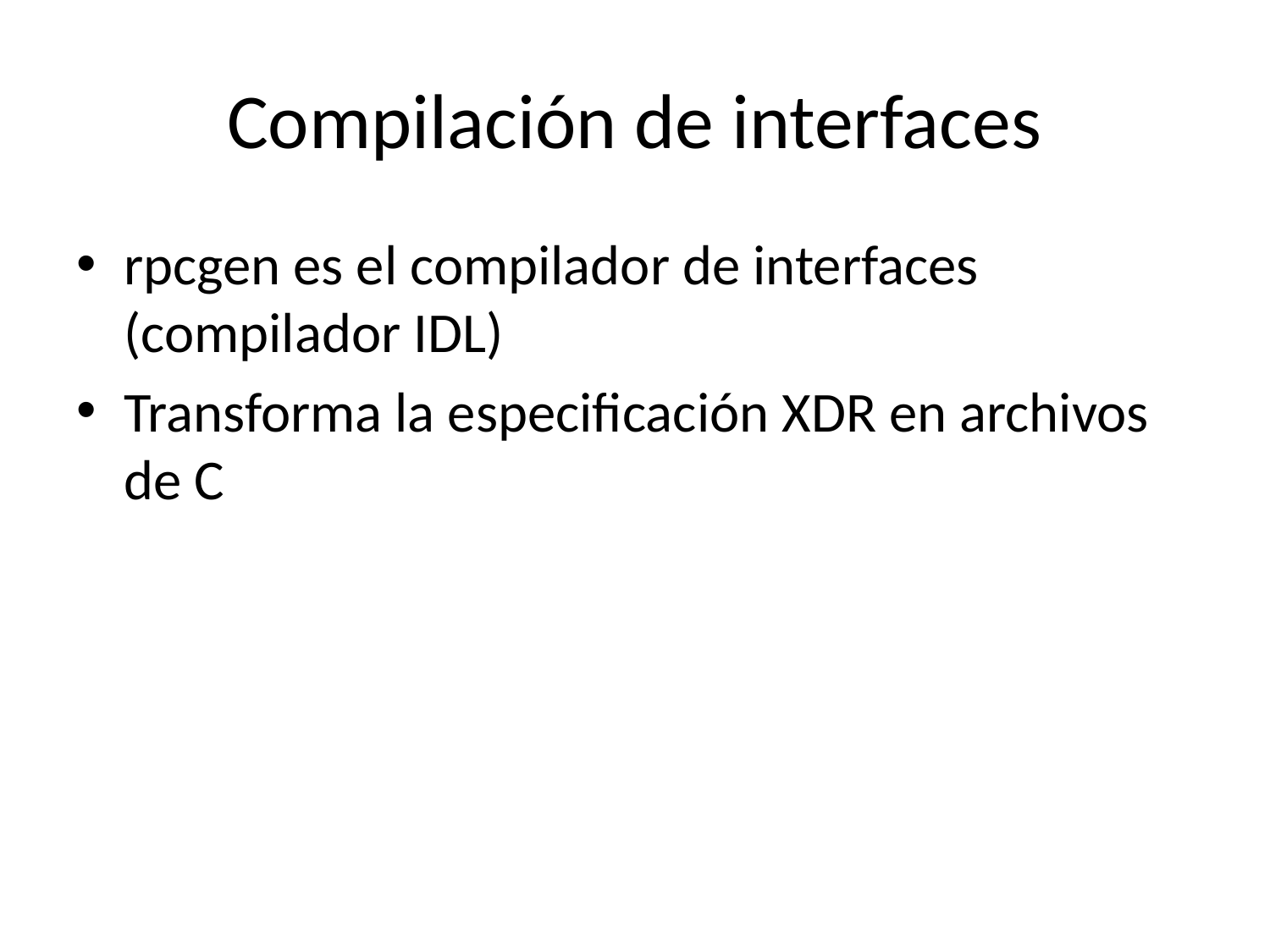

# Compilación de interfaces
rpcgen es el compilador de interfaces (compilador IDL)
Transforma la especificación XDR en archivos de C